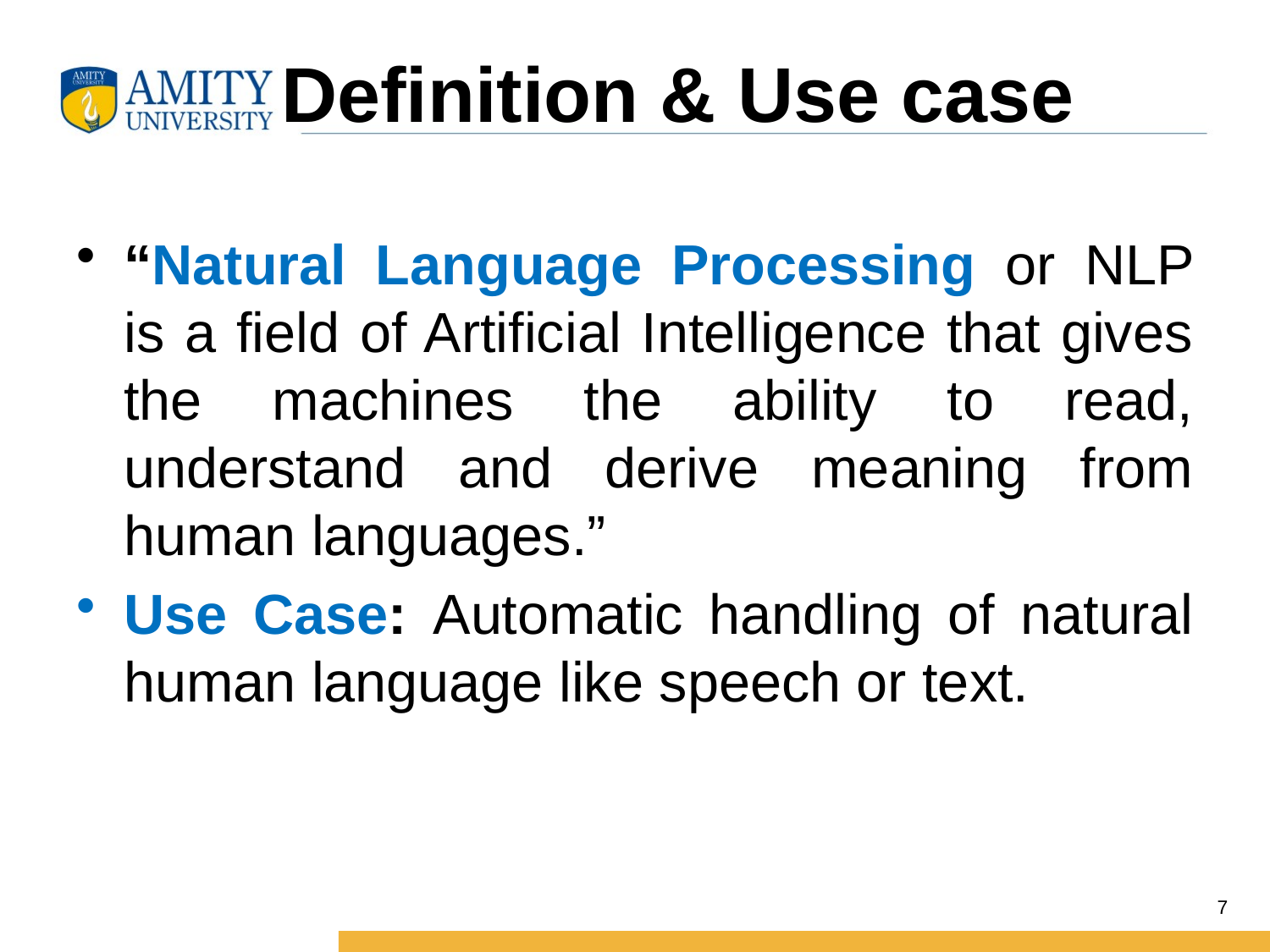

# Definition & Use case
“Natural Language Processing or NLP is a field of Artificial Intelligence that gives the machines the ability to read, understand and derive meaning from human languages.”
Use Case: Automatic handling of natural human language like speech or text.

7